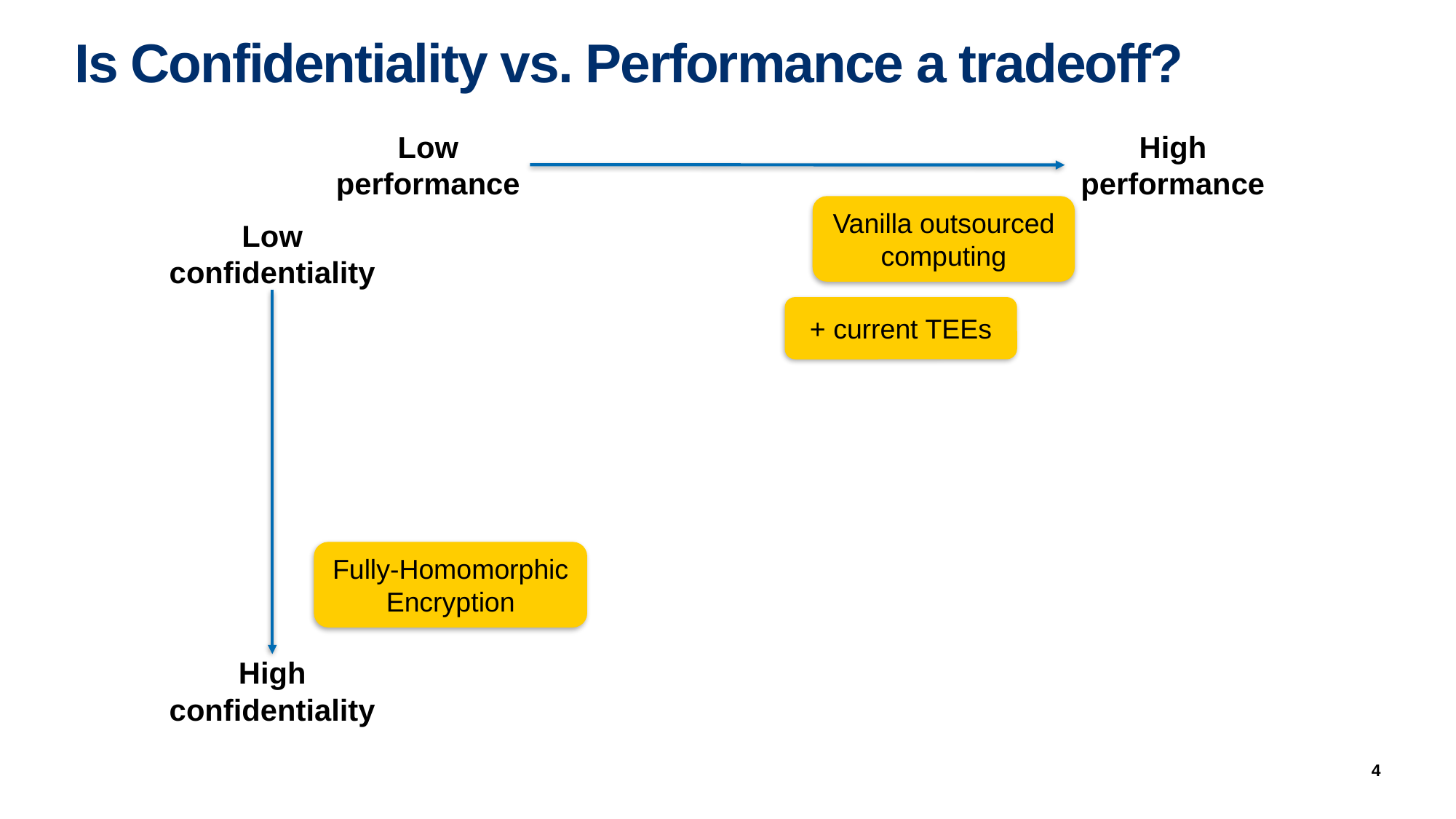

# Is Confidentiality vs. Performance a tradeoff?
Low
performance
High
performance
Vanilla outsourced computing
Low confidentiality
+ current TEEs
Fully-Homomorphic Encryption
High confidentiality
4